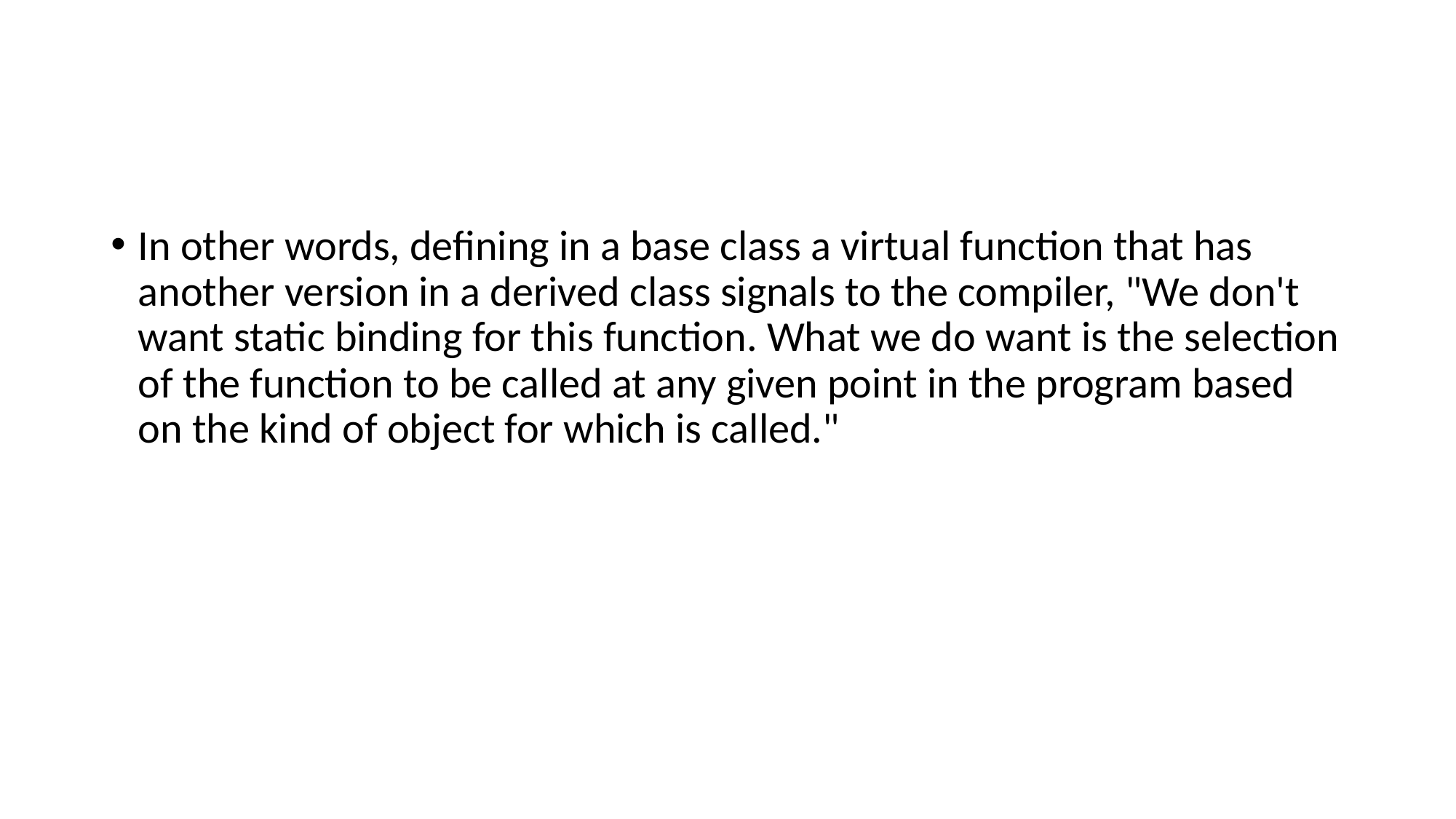

In other words, defining in a base class a virtual function that has another version in a derived class signals to the compiler, "We don't want static binding for this function. What we do want is the selection of the function to be called at any given point in the program based on the kind of object for which is called."